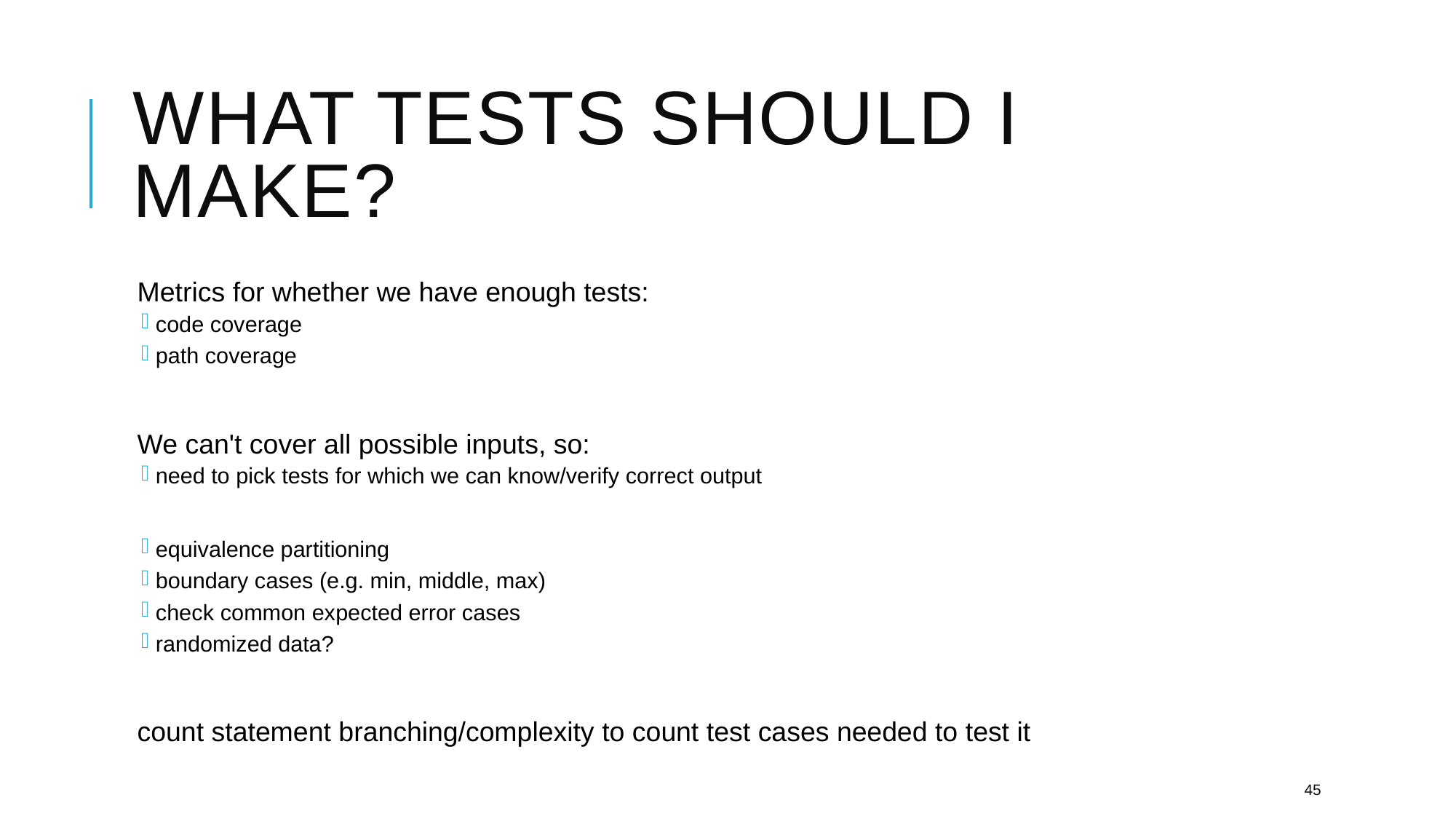

# What tests should I make?
Metrics for whether we have enough tests:
code coverage
path coverage

We can't cover all possible inputs, so:
need to pick tests for which we can know/verify correct output

equivalence partitioning
boundary cases (e.g. min, middle, max)
check common expected error cases
randomized data?

count statement branching/complexity to count test cases needed to test it
45